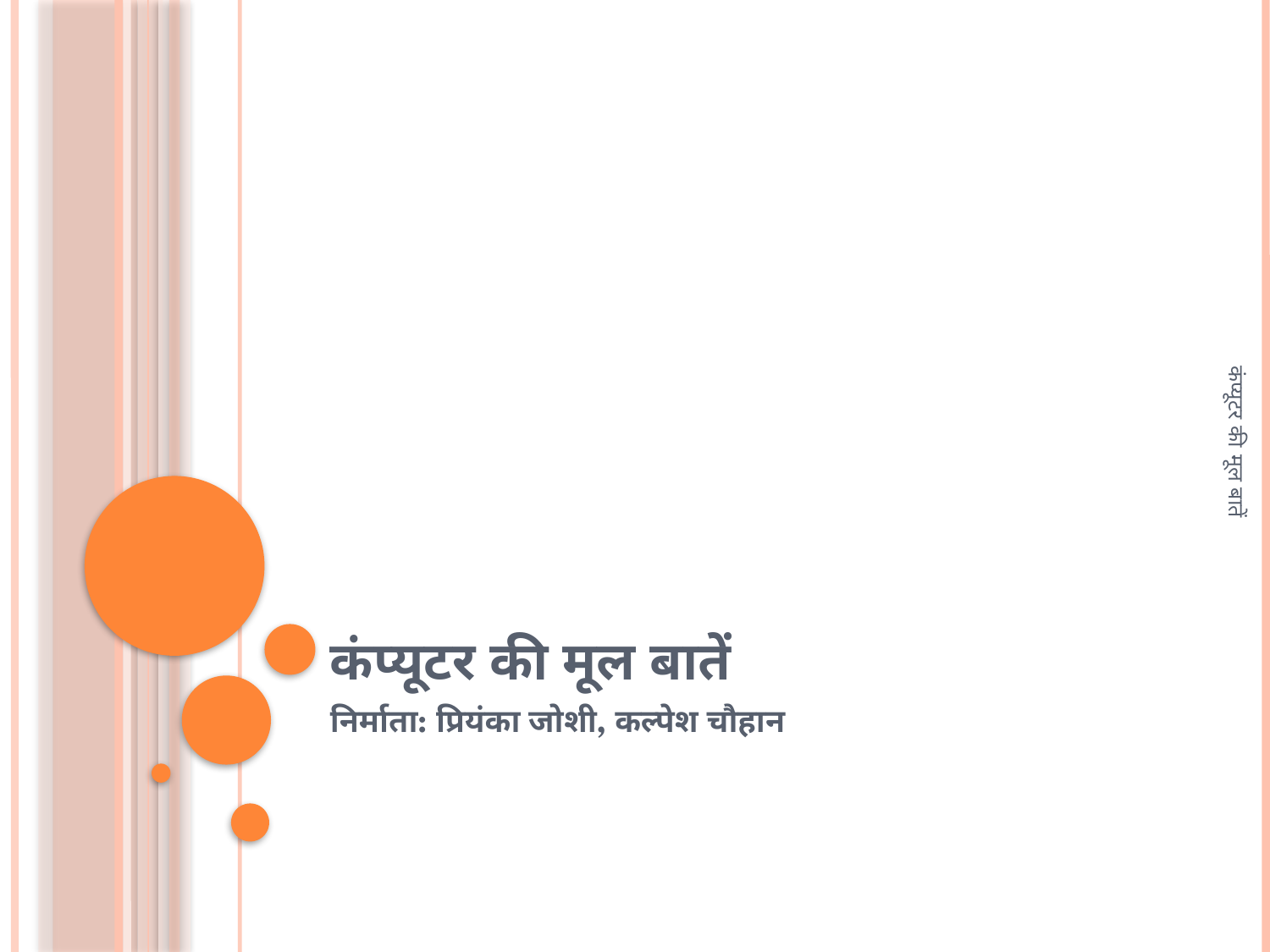

# कंप्यूटर की मूल बातें
कंप्यूटर की मूल बातें
1
निर्माता: प्रियंका जोशी, कल्पेश चौहान